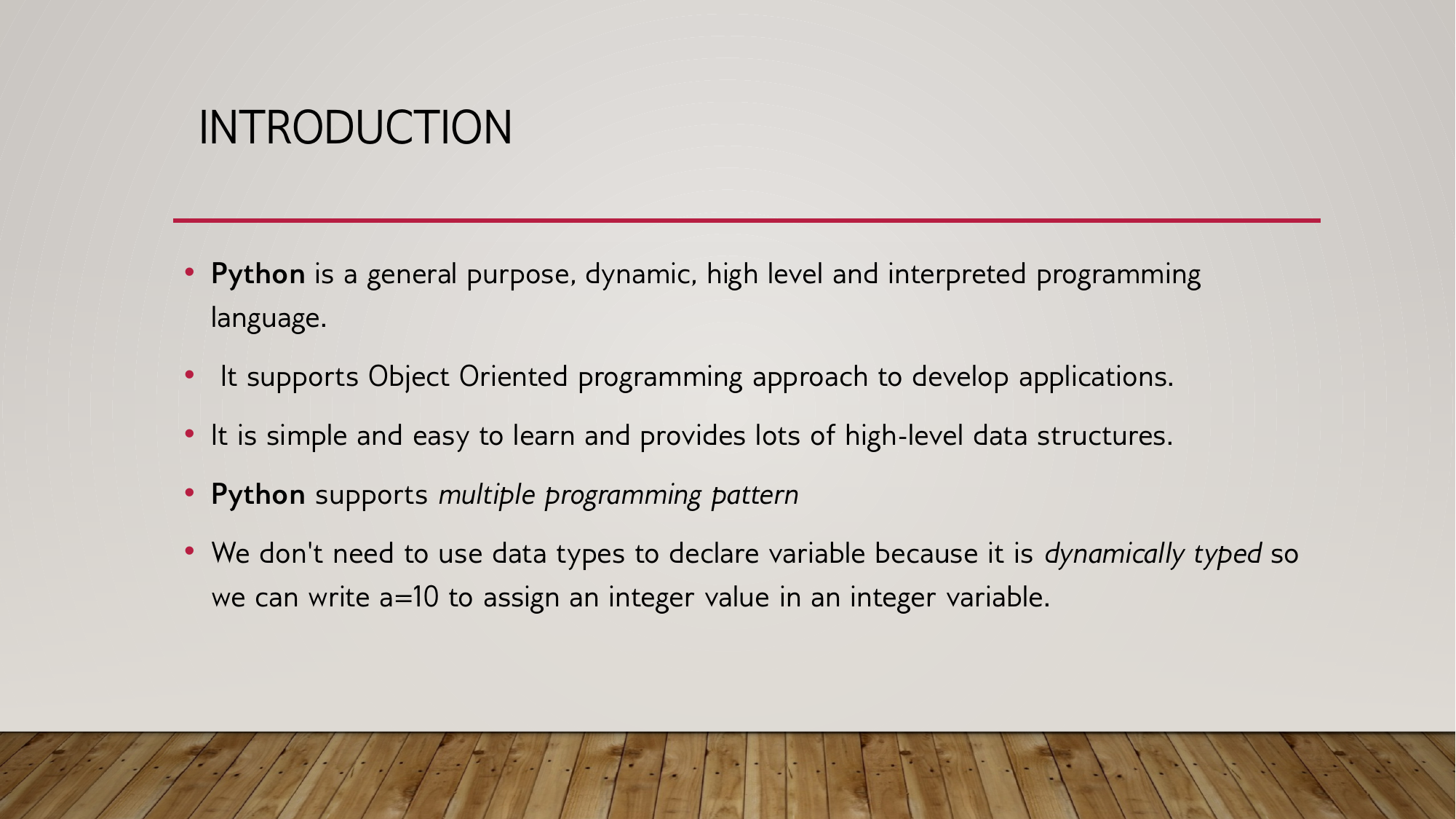

# Introduction
Python is a general purpose, dynamic, high level and interpreted programming language.
 It supports Object Oriented programming approach to develop applications.
It is simple and easy to learn and provides lots of high-level data structures.
Python supports multiple programming pattern
We don't need to use data types to declare variable because it is dynamically typed so we can write a=10 to assign an integer value in an integer variable.